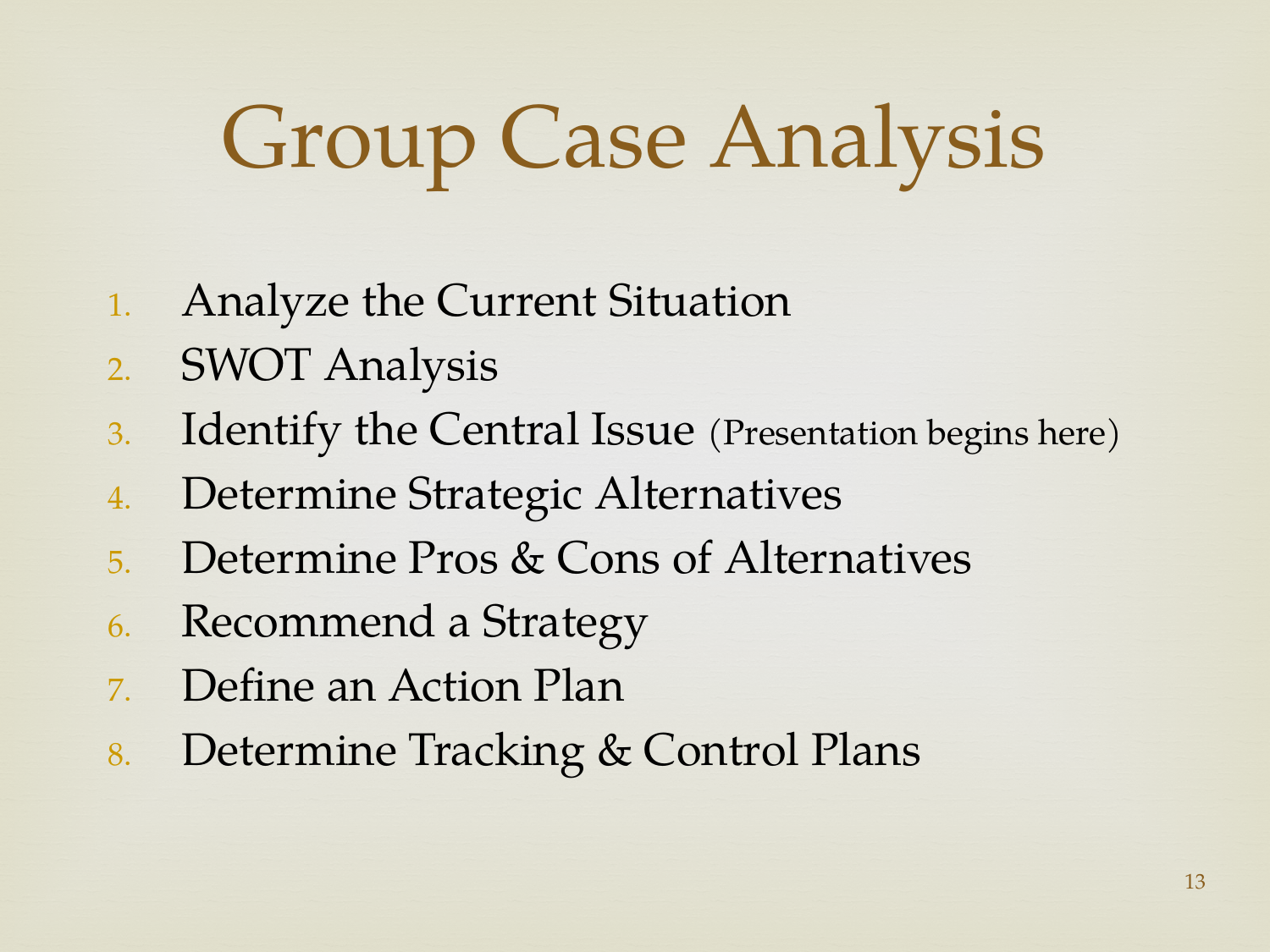

Group Case Analysis
Analyze the Current Situation
SWOT Analysis
Identify the Central Issue (Presentation begins here)
Determine Strategic Alternatives
Determine Pros & Cons of Alternatives
Recommend a Strategy
Define an Action Plan
Determine Tracking & Control Plans

13